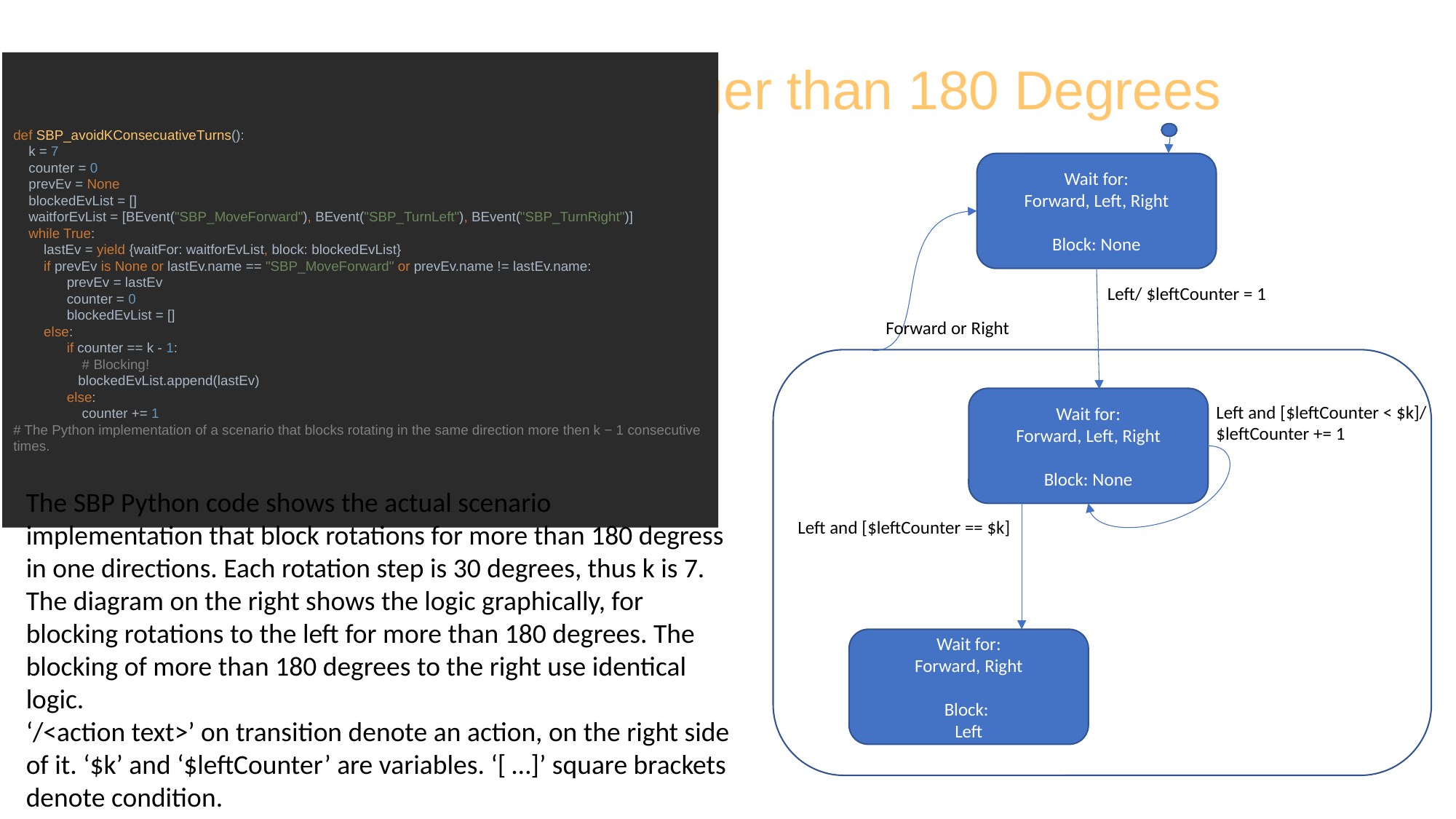

# Avoid Rotations Left Larger than 180 Degrees

def SBP_avoidKConsecuativeTurns():
    k = 7
    counter = 0
    prevEv = None
    blockedEvList = []
    waitforEvList = [BEvent("SBP_MoveForward"), BEvent("SBP_TurnLeft"), BEvent("SBP_TurnRight")]
    while True:
        lastEv = yield {waitFor: waitforEvList, block: blockedEvList}
        if prevEv is None or lastEv.name == "SBP_MoveForward" or prevEv.name != lastEv.name:
              prevEv = lastEv
              counter = 0
              blockedEvList = []
        else:
              if counter == k - 1:
                  # Blocking!
                 blockedEvList.append(lastEv)
              else:
                  counter += 1
# The Python implementation of a scenario that blocks rotating in the same direction more then k − 1 consecutive times.
Wait for:
Forward, Left, Right

Block: None
Left/ $leftCounter = 1

Forward or Right

Wait for:
Forward, Left, Right

Block: None
Left and [$leftCounter < $k]/
$leftCounter += 1

The SBP Python code shows the actual scenario implementation that block rotations for more than 180 degress in one directions. Each rotation step is 30 degrees, thus k is 7.
The diagram on the right shows the logic graphically, for blocking rotations to the left for more than 180 degrees. The blocking of more than 180 degrees to the right use identical logic.
‘/<action text>’ on transition denote an action, on the right side of it. ‘$k’ and ‘$leftCounter’ are variables. ‘[ …]’ square brackets denote condition.
Left and [$leftCounter == $k]
Wait for:
Forward, Right

Block:
Left